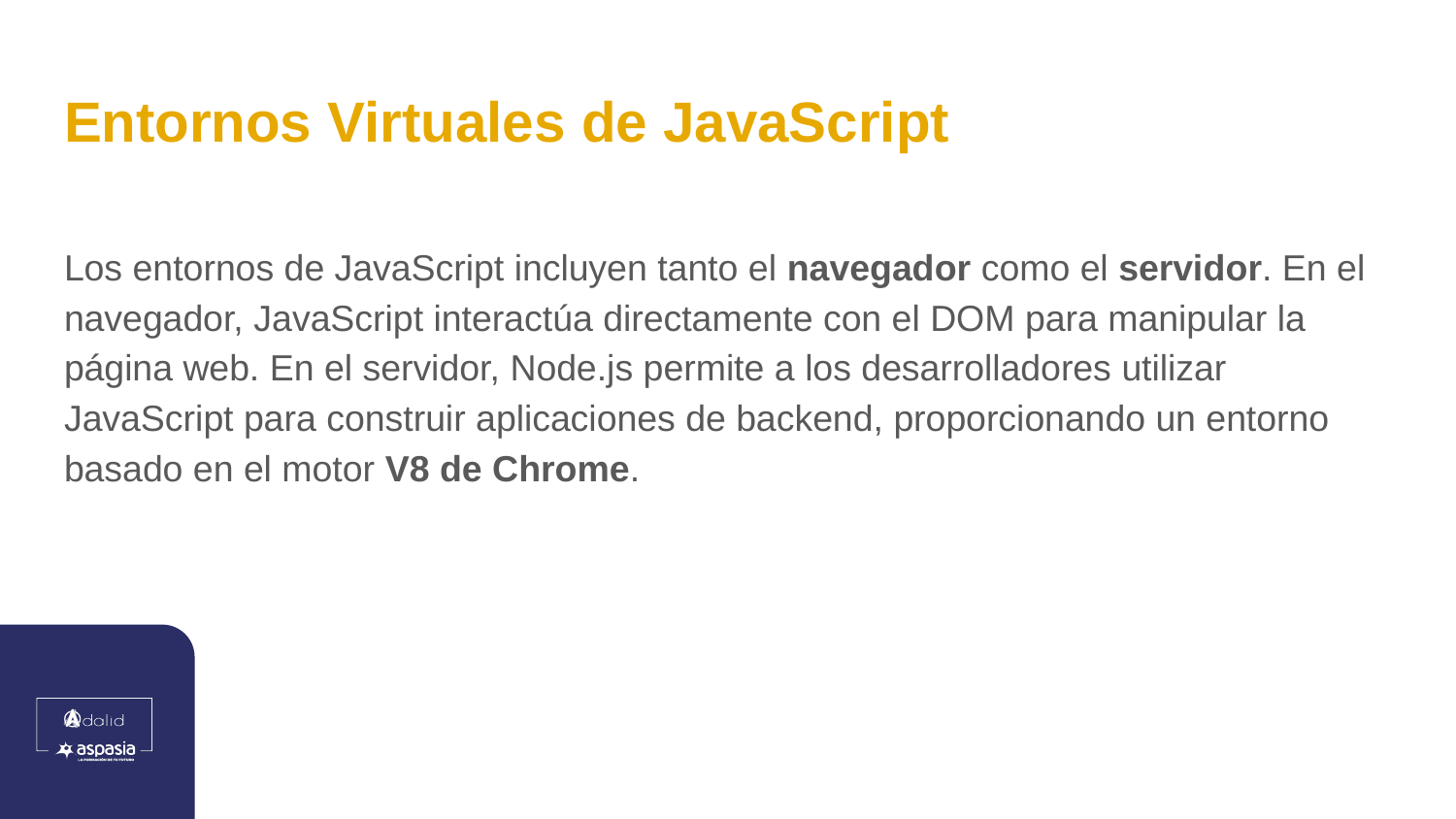

# Entornos Virtuales de JavaScript
Los entornos de JavaScript incluyen tanto el navegador como el servidor. En el navegador, JavaScript interactúa directamente con el DOM para manipular la página web. En el servidor, Node.js permite a los desarrolladores utilizar JavaScript para construir aplicaciones de backend, proporcionando un entorno basado en el motor V8 de Chrome.